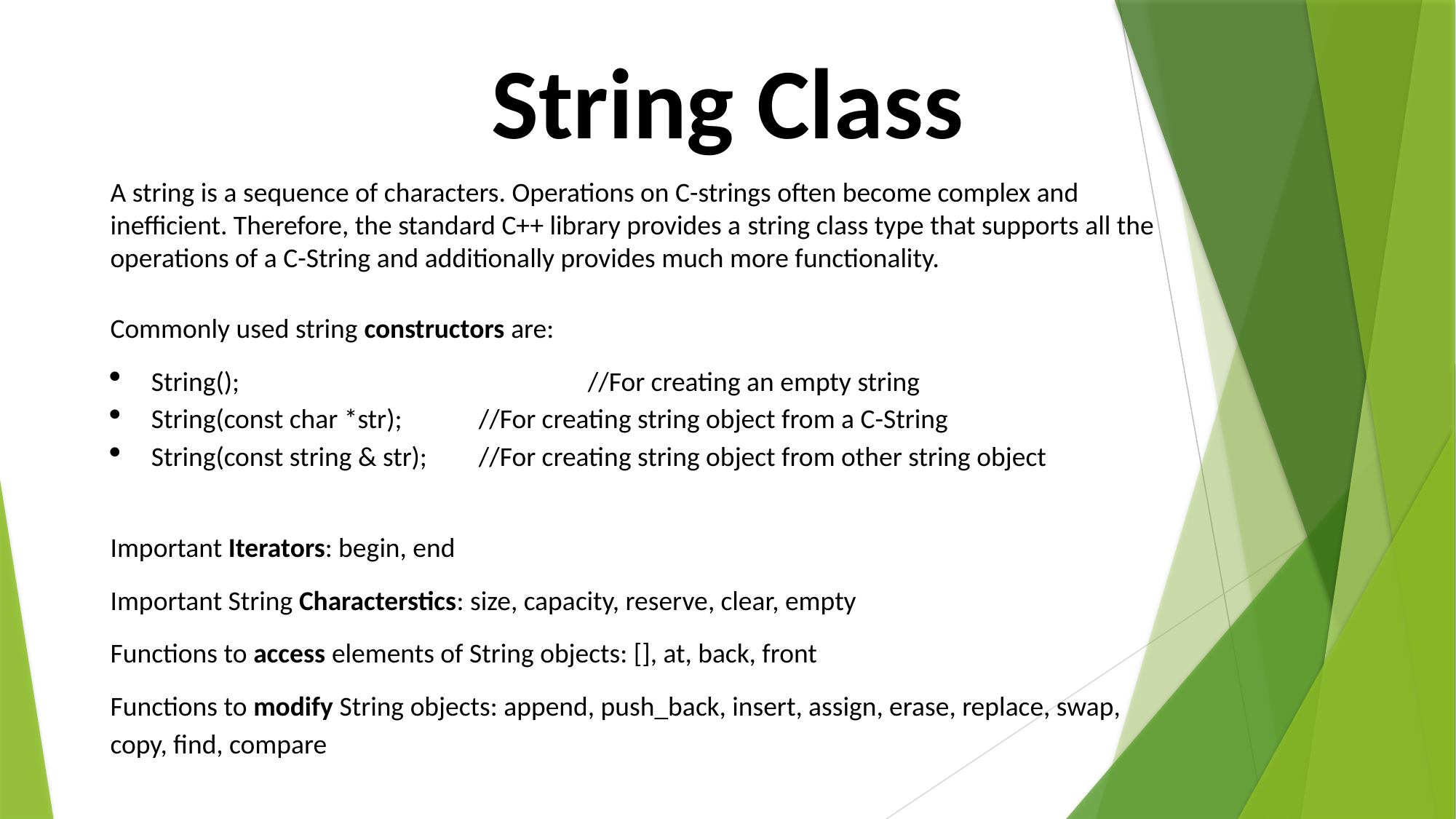

String Class
A string is a sequence of characters. Operations on C-strings often become complex and inefficient. Therefore, the standard C++ library provides a string class type that supports all the operations of a C-String and additionally provides much more functionality.

Commonly used string constructors are:
String();				//For creating an empty string
String(const char *str);	//For creating string object from a C-String
String(const string & str);	//For creating string object from other string object

Important Iterators: begin, end
Important String Characterstics: size, capacity, reserve, clear, empty
Functions to access elements of String objects: [], at, back, front
Functions to modify String objects: append, push_back, insert, assign, erase, replace, swap, copy, find, compare